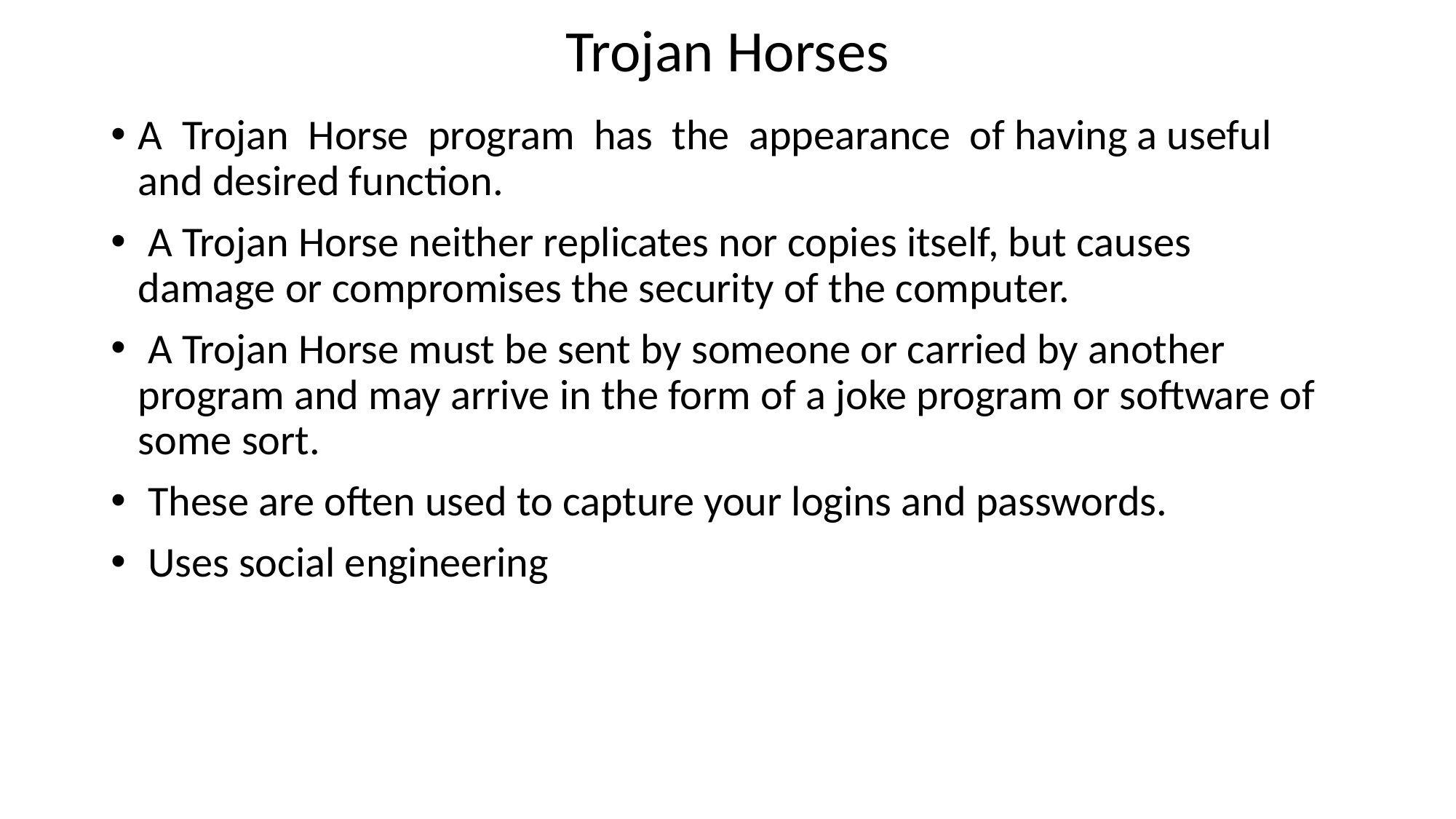

# Trojan Horses
A  Trojan  Horse  program  has  the  appearance  of having a useful and desired function.
 A Trojan Horse neither replicates nor copies itself, but causes damage or compromises the security of the computer.
 A Trojan Horse must be sent by someone or carried by another program and may arrive in the form of a joke program or software of some sort.
 These are often used to capture your logins and passwords.
 Uses social engineering